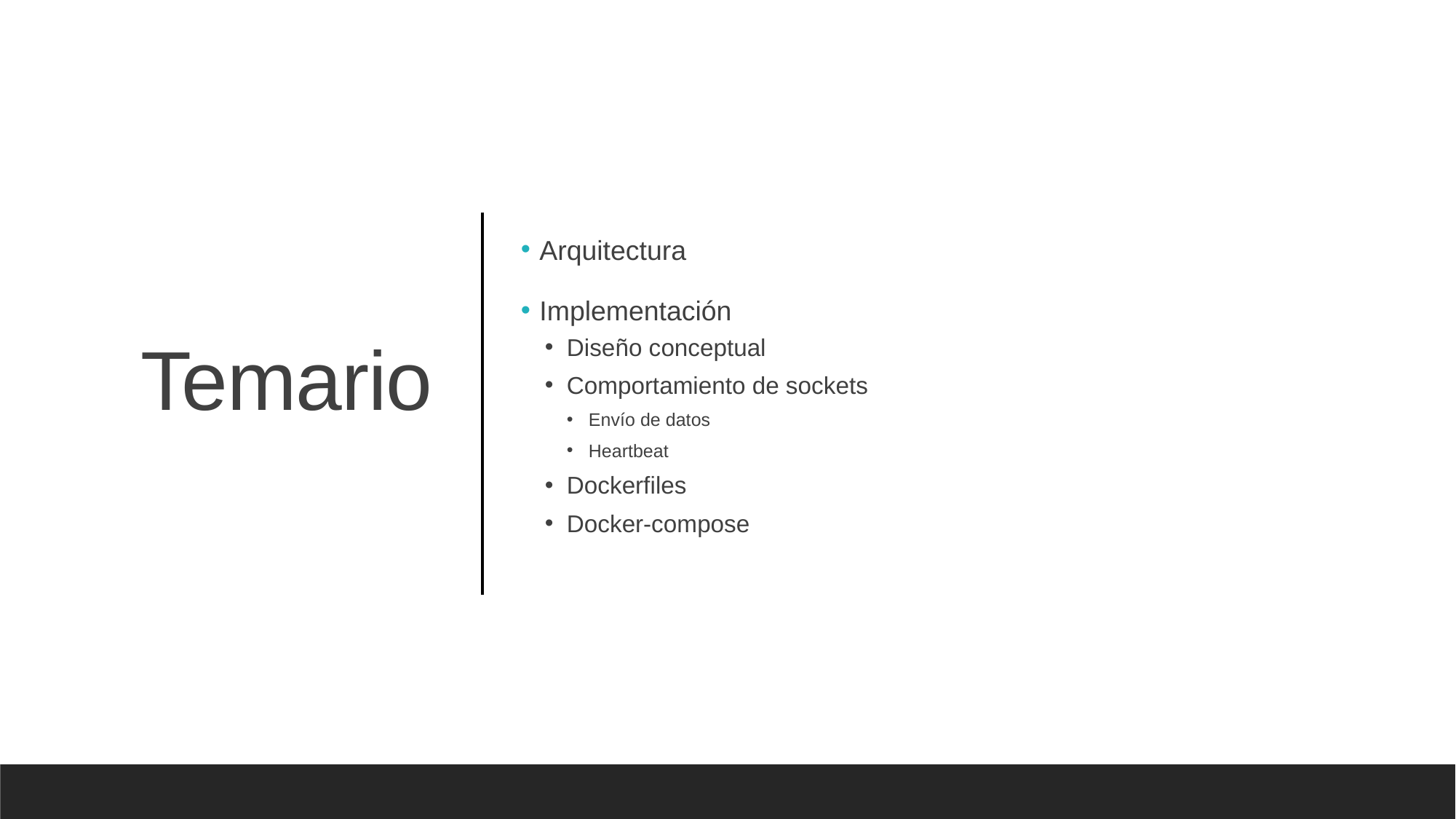

Arquitectura
 Implementación
Diseño conceptual
Comportamiento de sockets
Envío de datos
Heartbeat
Dockerfiles
Docker-compose
# Temario